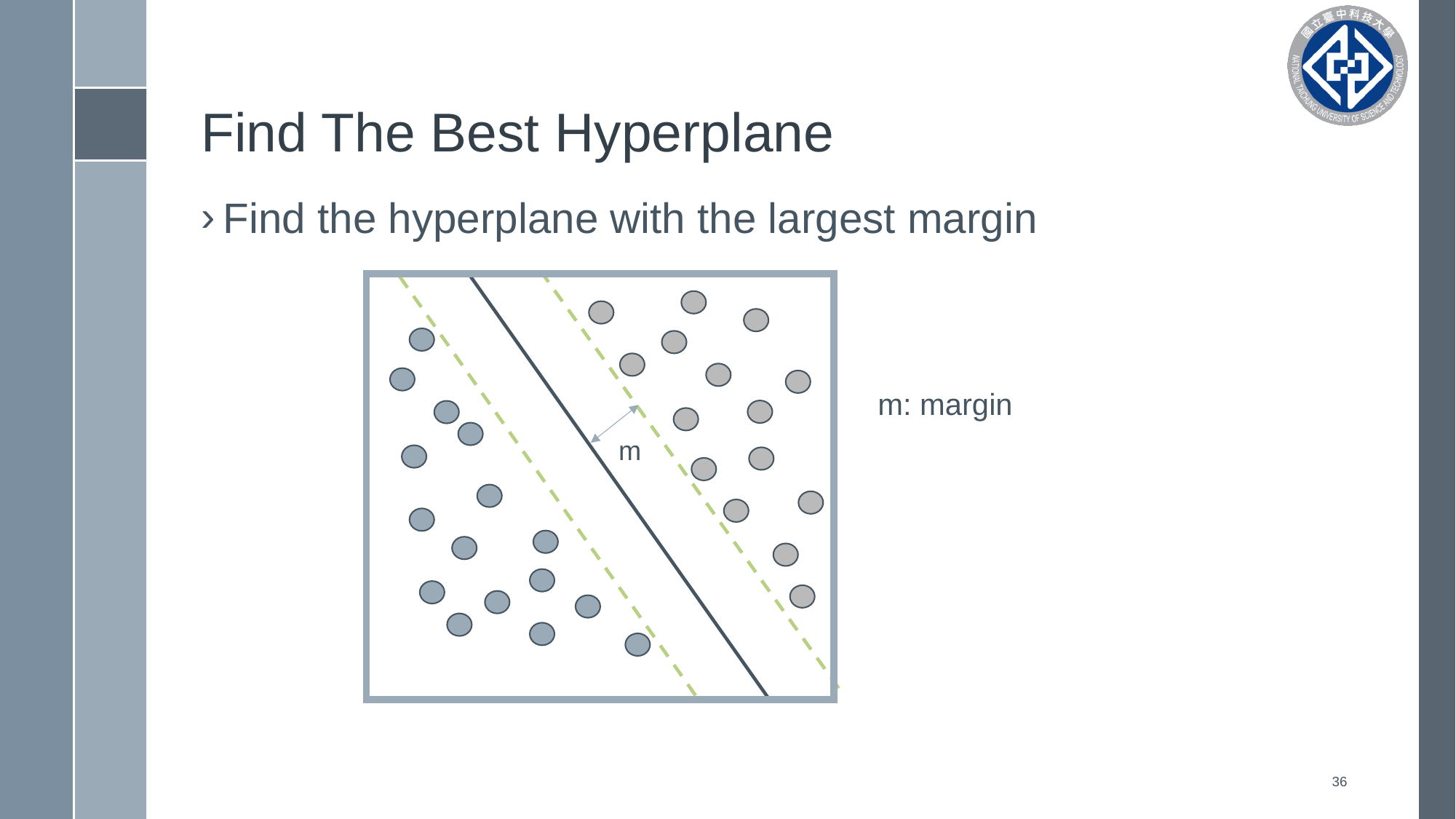

# Find The Best Hyperplane
Find the hyperplane with the largest margin

 m: margin
m
36